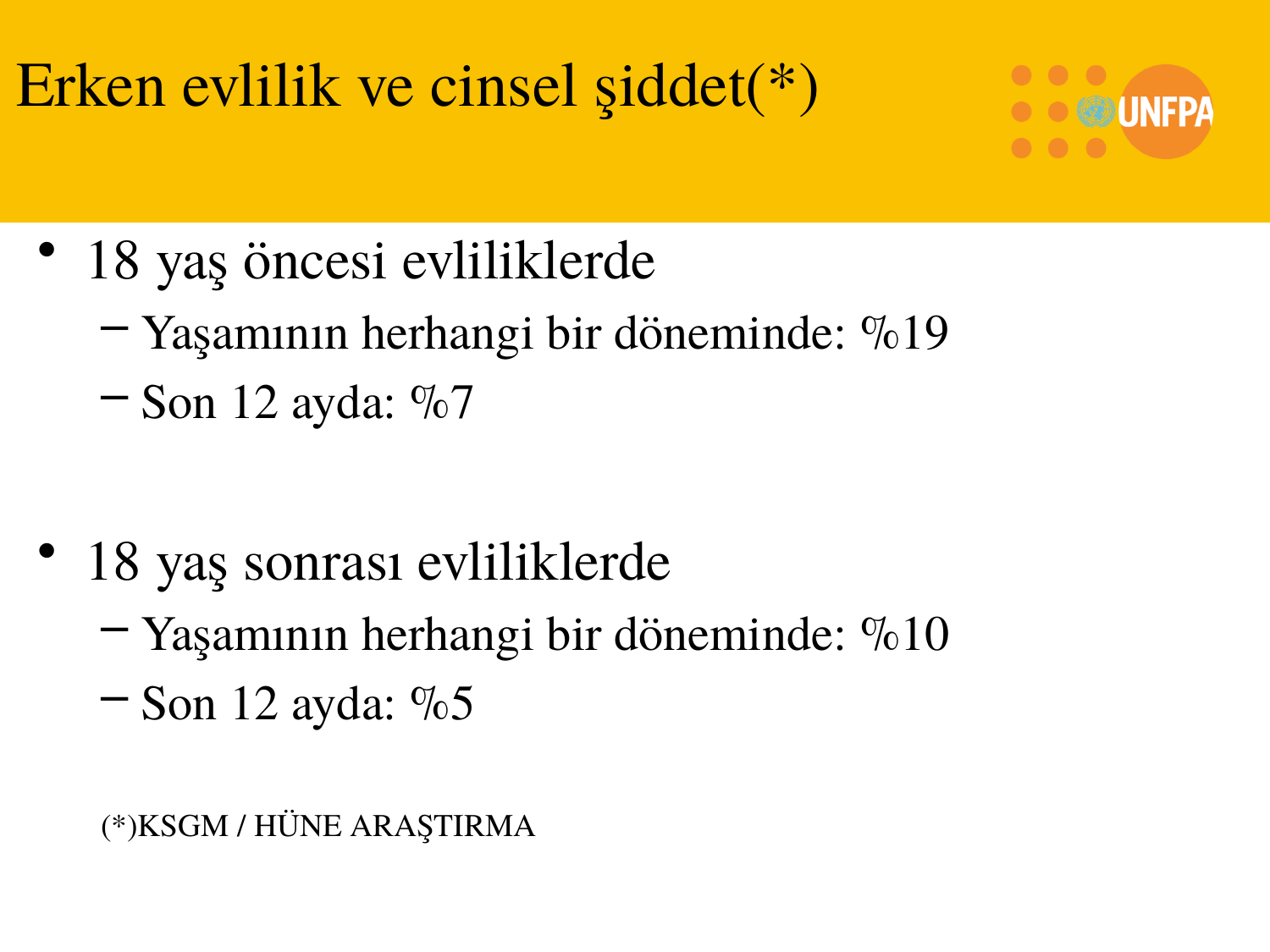

19
# Erken evlilik ve cinsel şiddet(*)
18 yaş öncesi evliliklerde
Yaşamının herhangi bir döneminde: %19
Son 12 ayda: %7

18 yaş sonrası evliliklerde
Yaşamının herhangi bir döneminde: %10
Son 12 ayda: %5

(*)KSGM / HÜNE ARAŞTIRMA